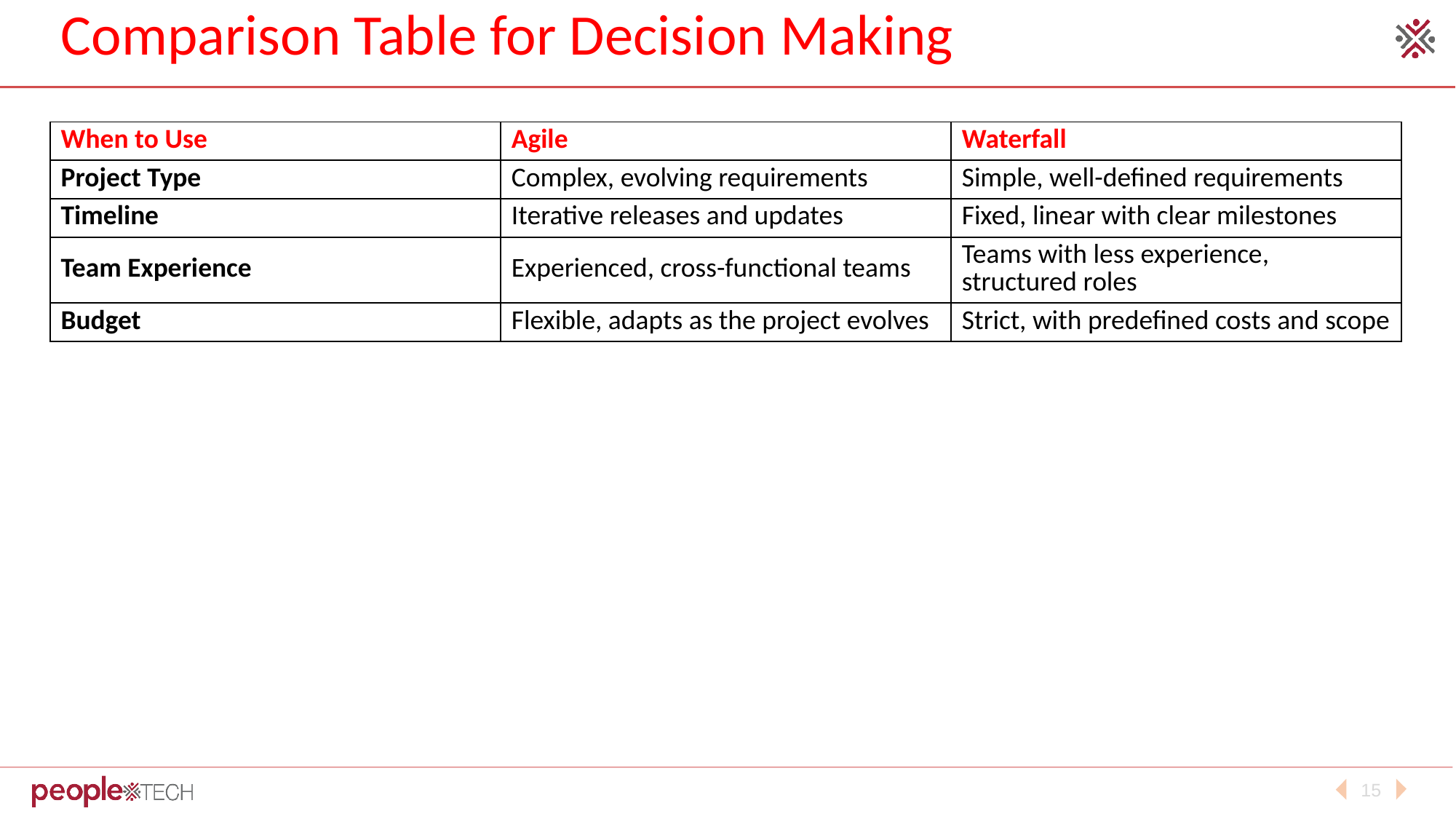

# Comparison Table for Decision Making
| When to Use | Agile | Waterfall |
| --- | --- | --- |
| Project Type | Complex, evolving requirements | Simple, well-defined requirements |
| Timeline | Iterative releases and updates | Fixed, linear with clear milestones |
| Team Experience | Experienced, cross-functional teams | Teams with less experience, structured roles |
| Budget | Flexible, adapts as the project evolves | Strict, with predefined costs and scope |